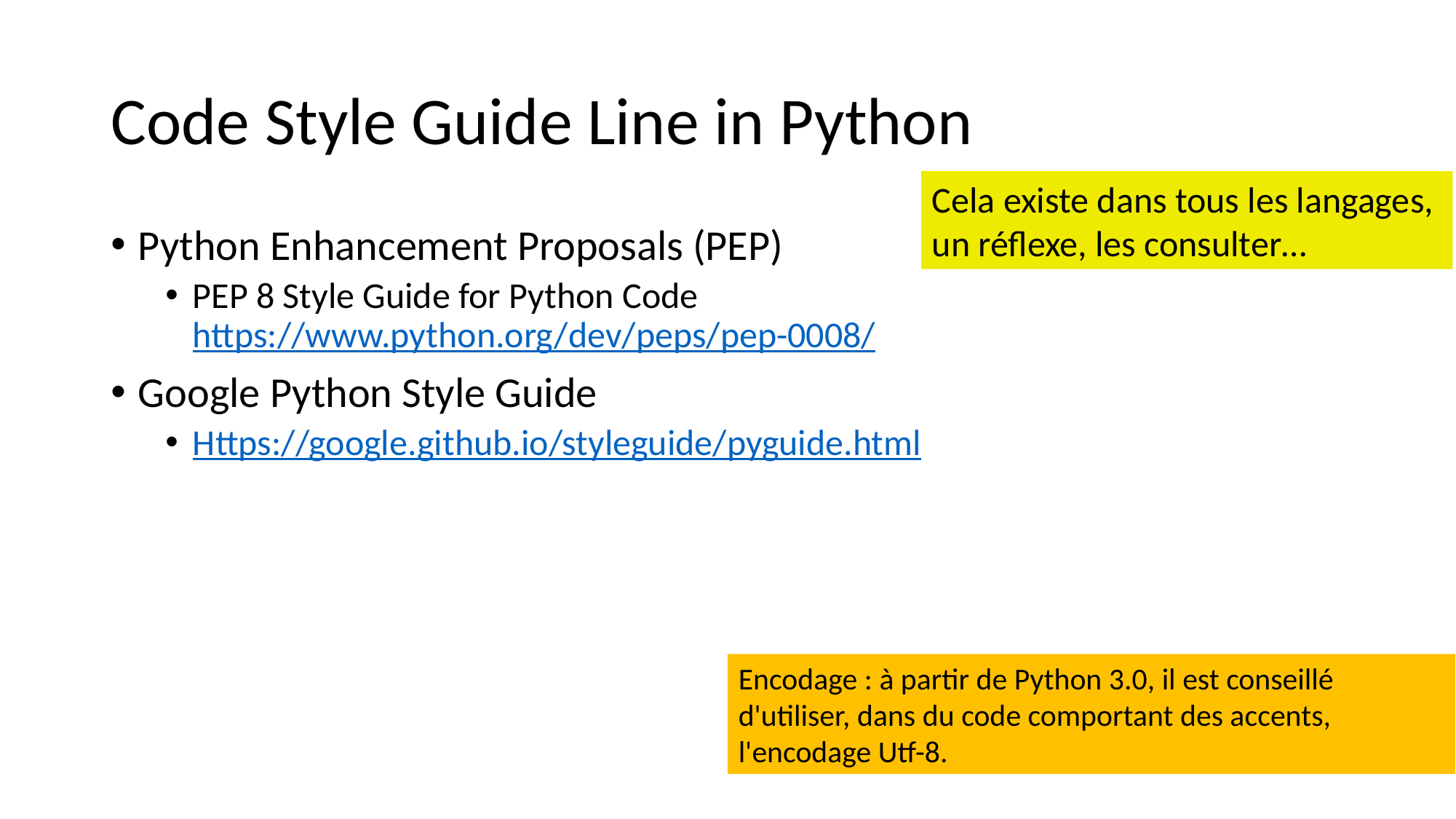

# Code Style Guide Line in Python
Cela existe dans tous les langages,
un réflexe, les consulter…
Python Enhancement Proposals (PEP)
PEP 8 Style Guide for Python Code
https://www.python.org/dev/peps/pep-0008/
Google Python Style Guide
Https://google.github.io/styleguide/pyguide.html

Encodage : à partir de Python 3.0, il est conseillé d'utiliser, dans du code comportant des accents, l'encodage Utf-8.